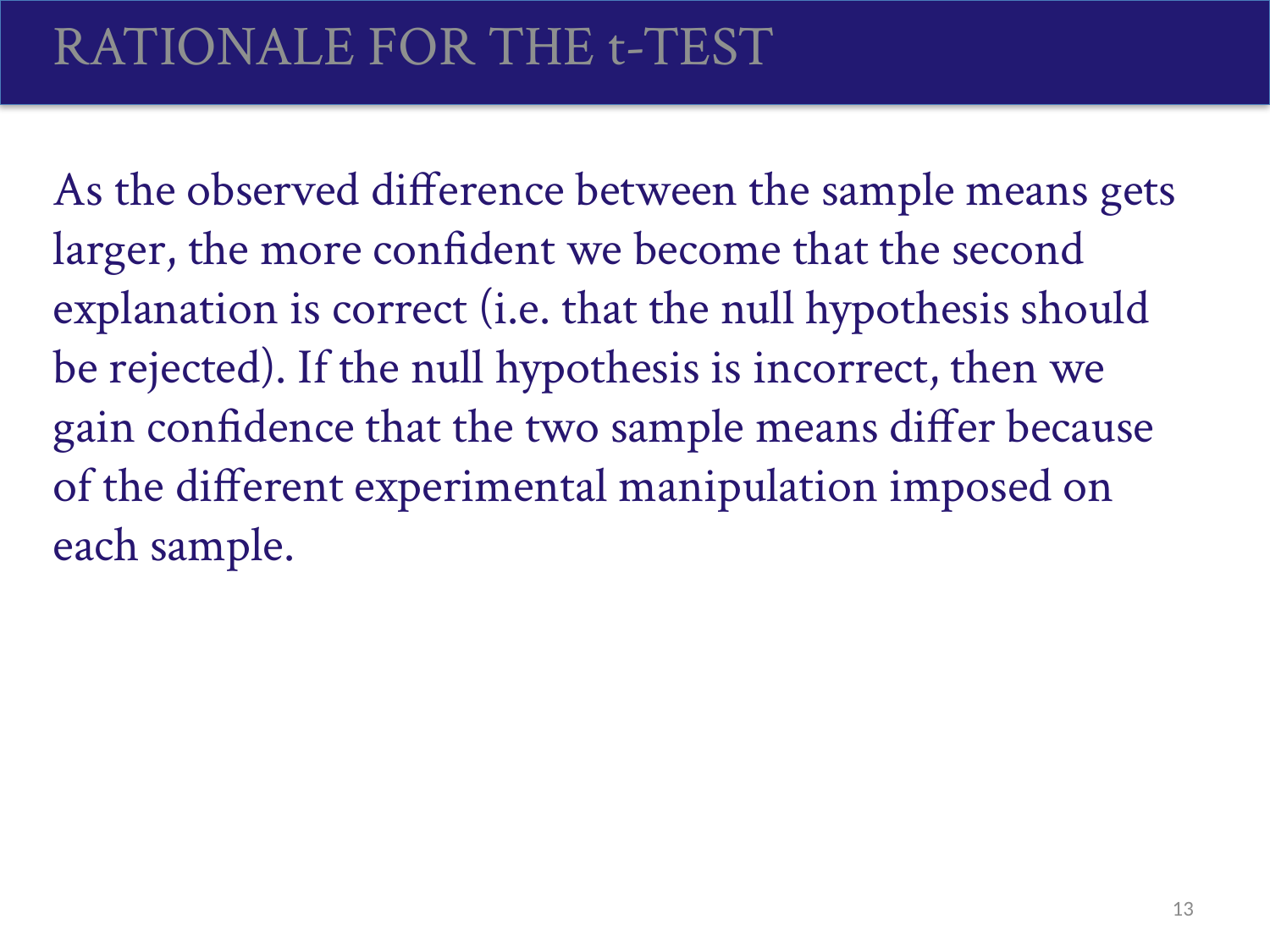

Rationale for the t-test
As the observed difference between the sample means gets larger, the more confident we become that the second explanation is correct (i.e. that the null hypothesis should be rejected). If the null hypothesis is incorrect, then we gain confidence that the two sample means differ because of the different experimental manipulation imposed on each sample.

13